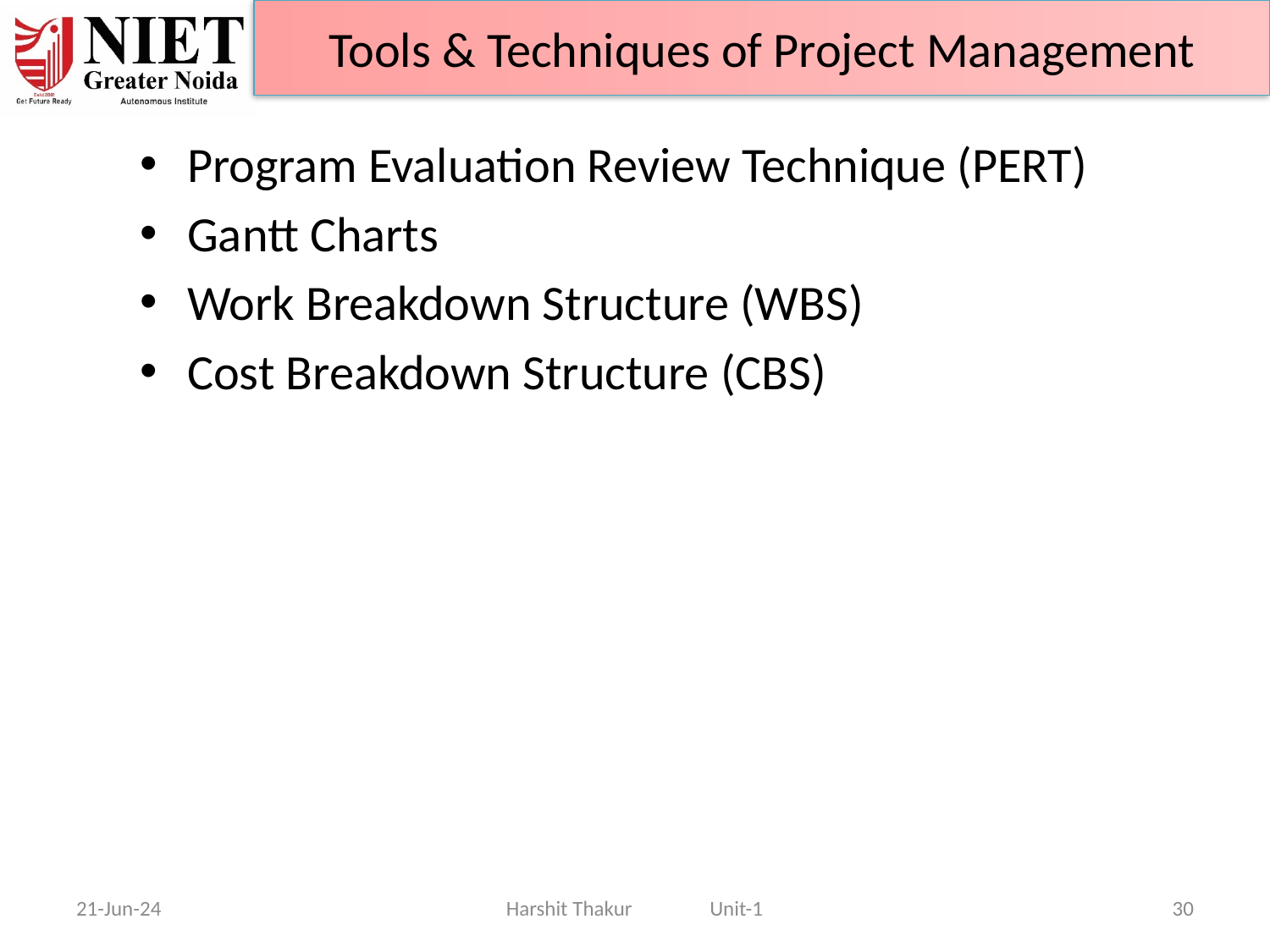

Tools & Techniques of Project Management
Program Evaluation Review Technique (PERT)
Gantt Charts
Work Breakdown Structure (WBS)
Cost Breakdown Structure (CBS)

21-Jun-24
Harshit Thakur                Unit-1
30